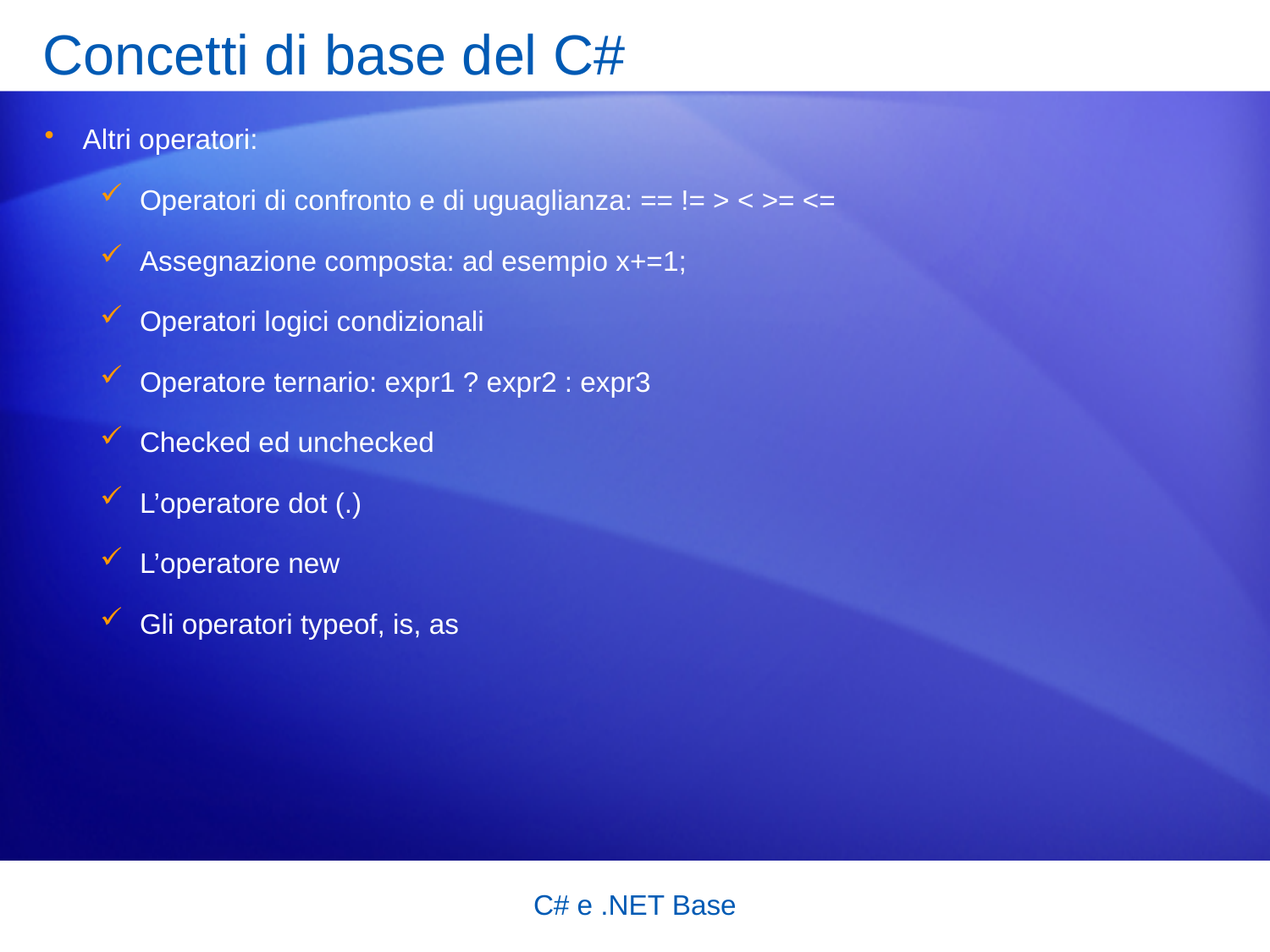

# Concetti di base del C#
Altri operatori:
Operatori di confronto e di uguaglianza: == != > < >= <=
Assegnazione composta: ad esempio x+=1;
Operatori logici condizionali
Operatore ternario: expr1 ? expr2 : expr3
Checked ed unchecked
L’operatore dot (.)
L’operatore new
Gli operatori typeof, is, as

C# e .NET Base